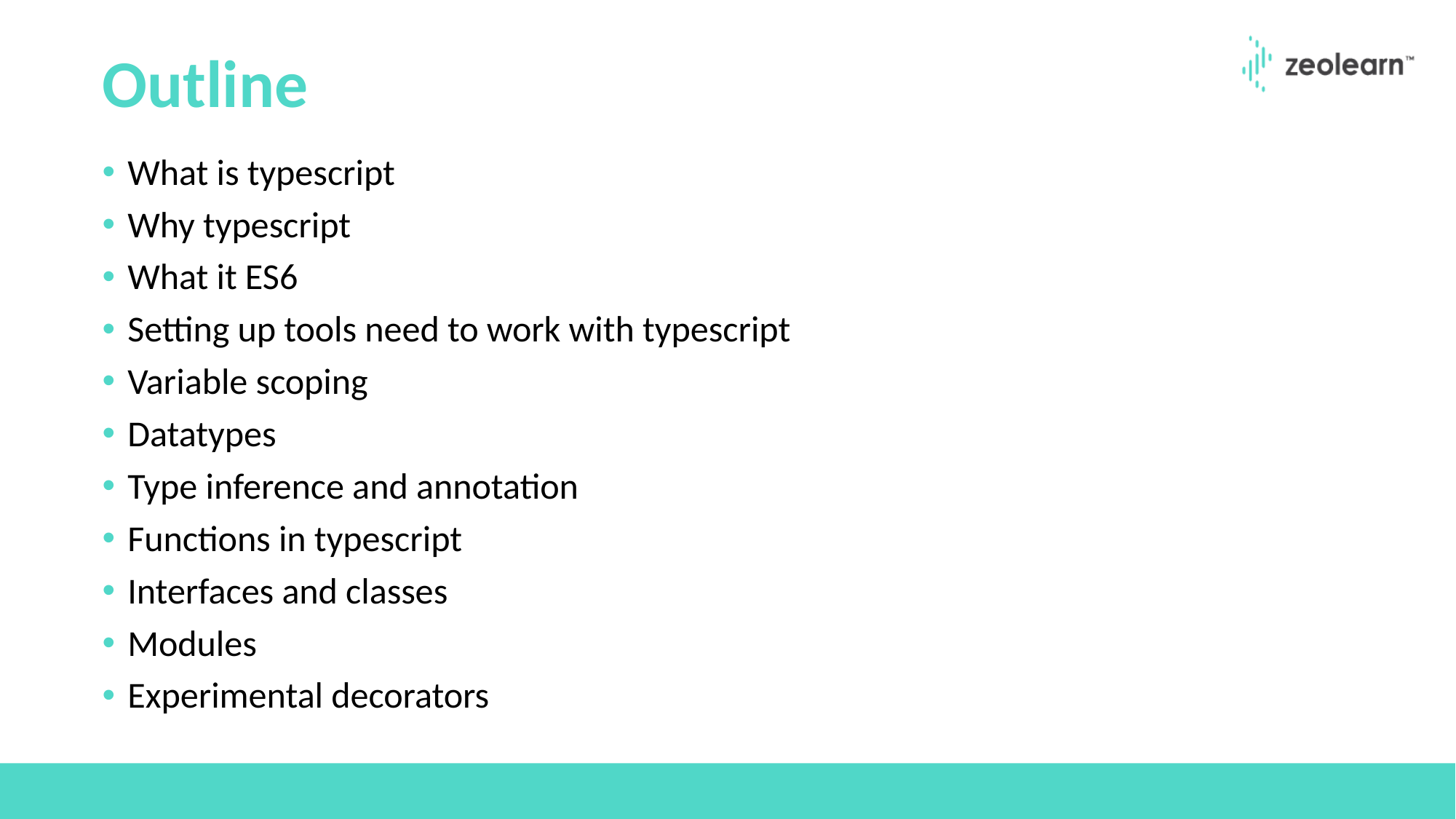

# Outline
What is typescript
Why typescript
What it ES6
Setting up tools need to work with typescript
Variable scoping
Datatypes
Type inference and annotation
Functions in typescript
Interfaces and classes
Modules
Experimental decorators